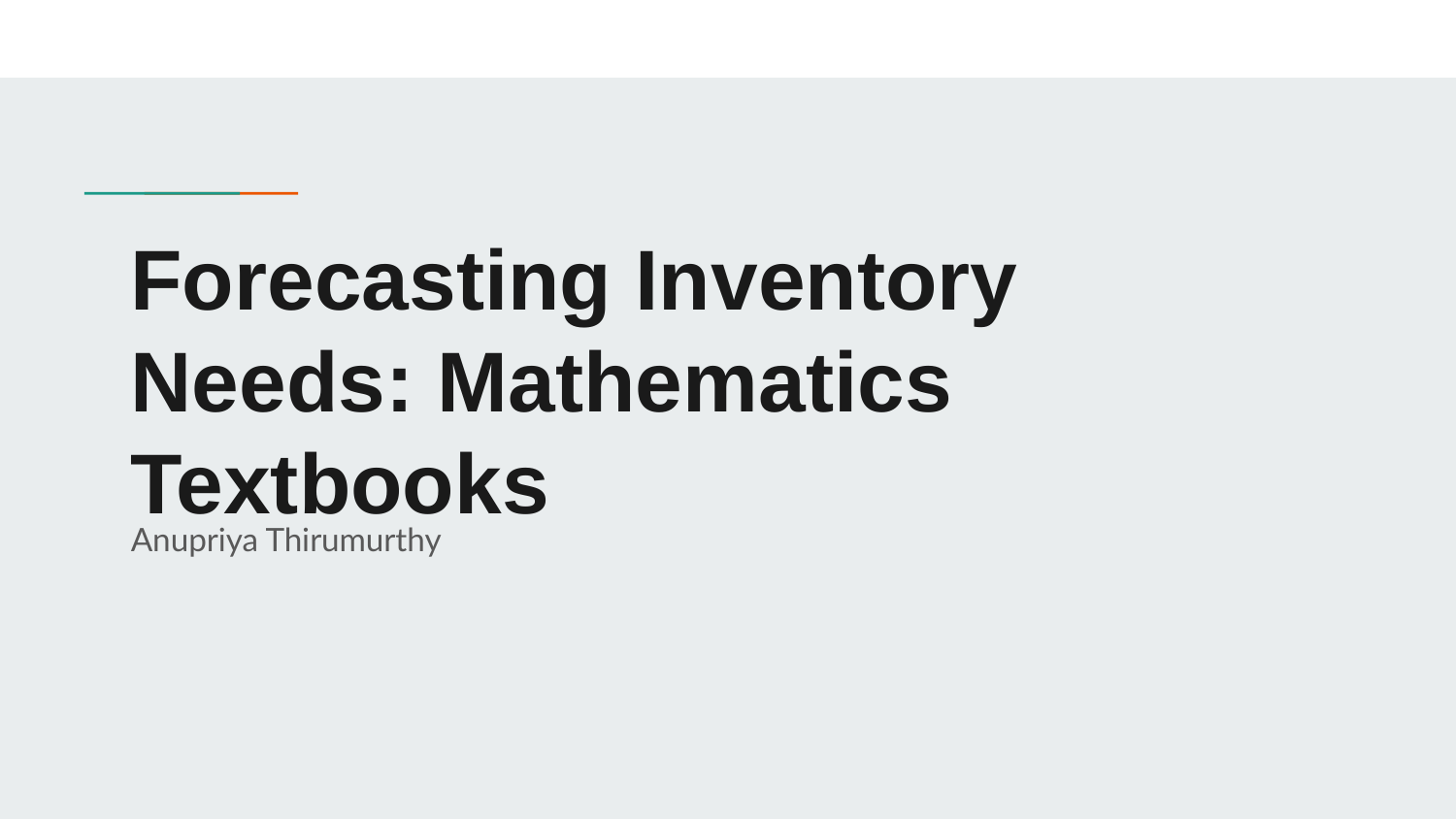

# Forecasting Inventory Needs: Mathematics Textbooks
Anupriya Thirumurthy